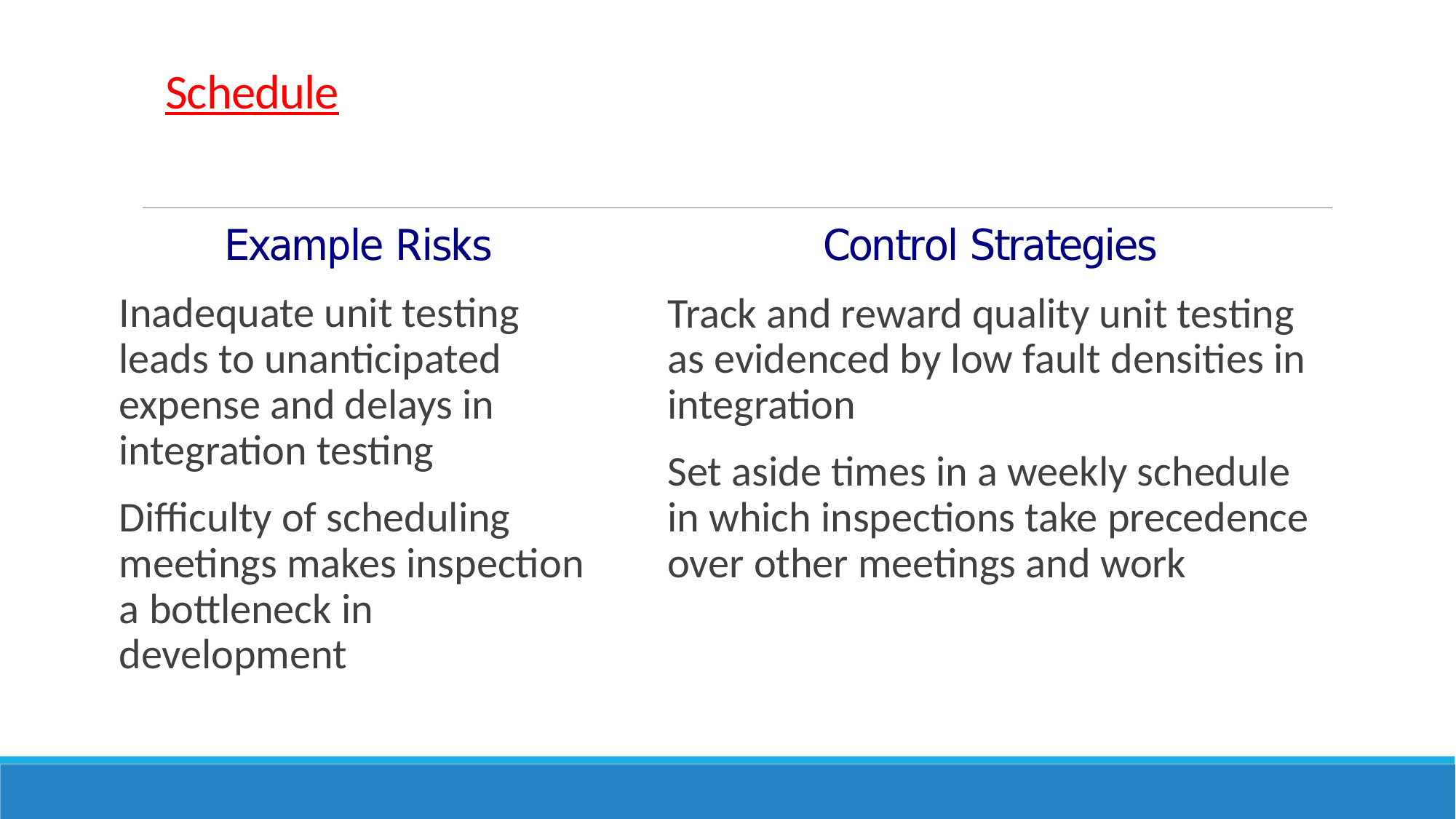

# Schedule
Example Risks
Inadequate unit testing leads to unanticipated expense and delays in integration testing
Difficulty of scheduling meetings makes inspection a bottleneck in development
Control Strategies
Track and reward quality unit testing as evidenced by low fault densities in integration
Set aside times in a weekly schedule in which inspections take precedence over other meetings and work